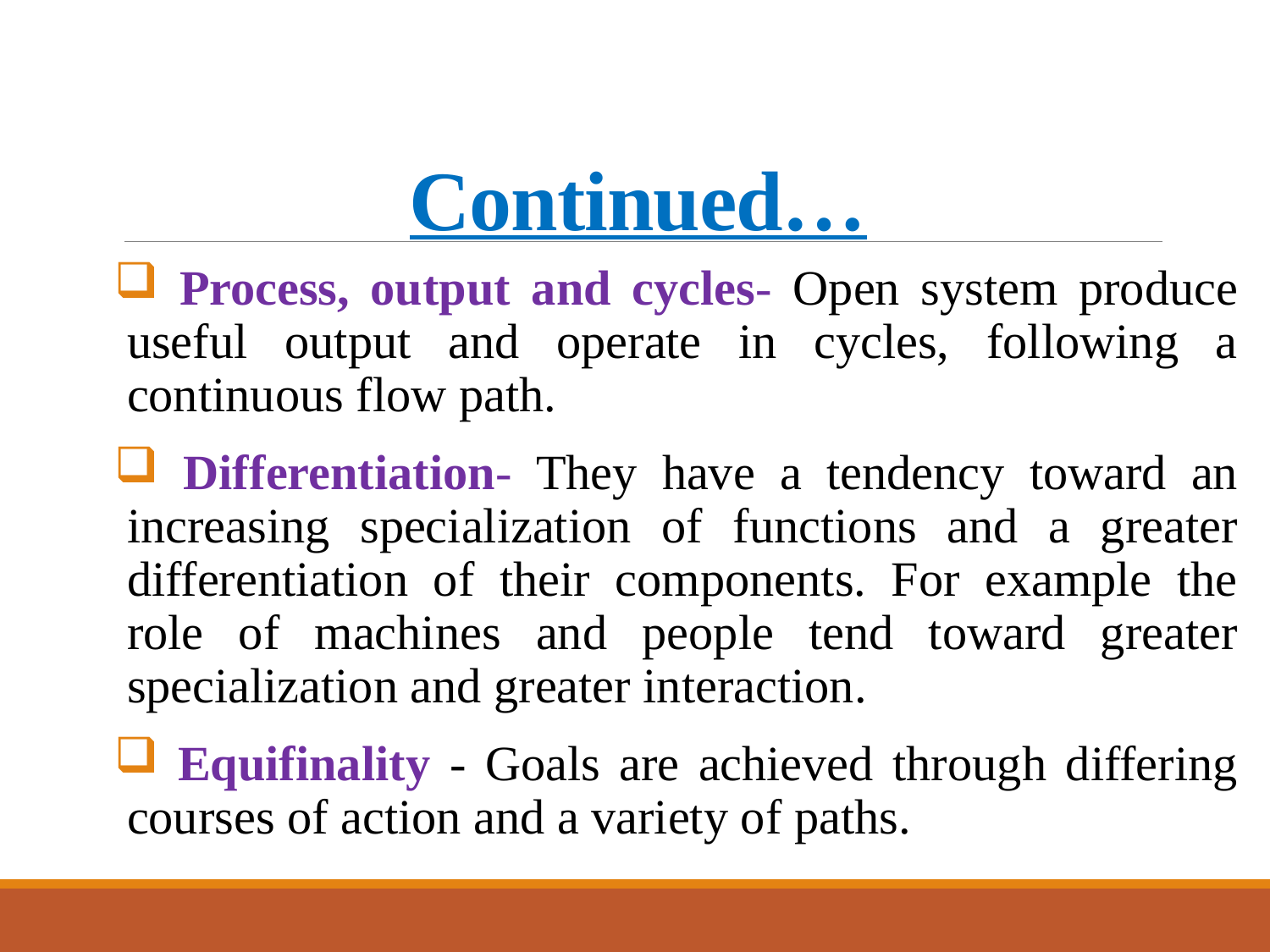

# Continued…
 Process, output and cycles- Open system produce useful output and operate in cycles, following a continuous flow path.
 Differentiation- They have a tendency toward an increasing specialization of functions and a greater differentiation of their components. For example the role of machines and people tend toward greater specialization and greater interaction.
 Equifinality - Goals are achieved through differing courses of action and a variety of paths.